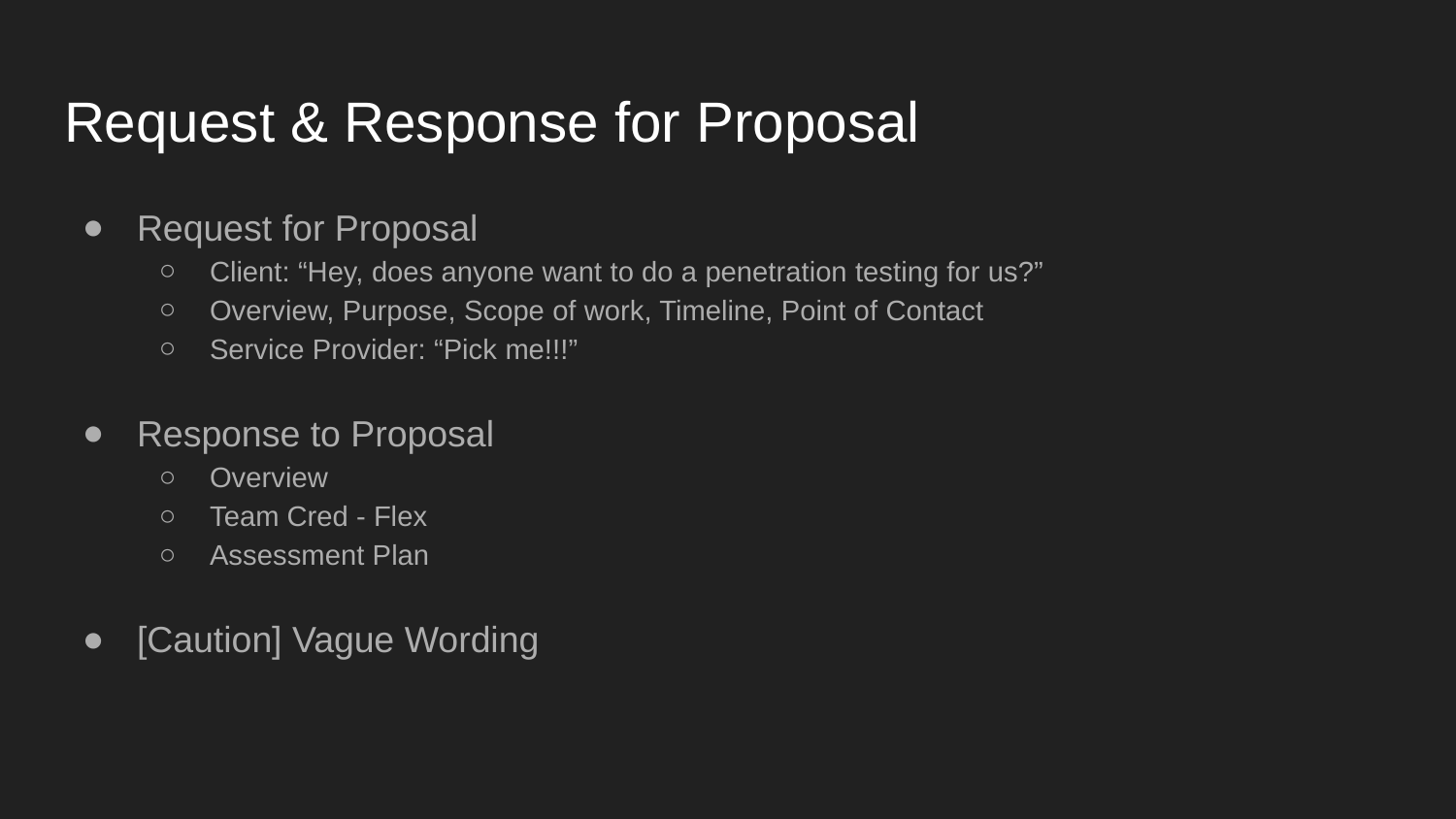

# Request & Response for Proposal
Request for Proposal
Client: “Hey, does anyone want to do a penetration testing for us?”
Overview, Purpose, Scope of work, Timeline, Point of Contact
Service Provider: “Pick me!!!”
Response to Proposal
Overview
Team Cred - Flex
Assessment Plan
[Caution] Vague Wording